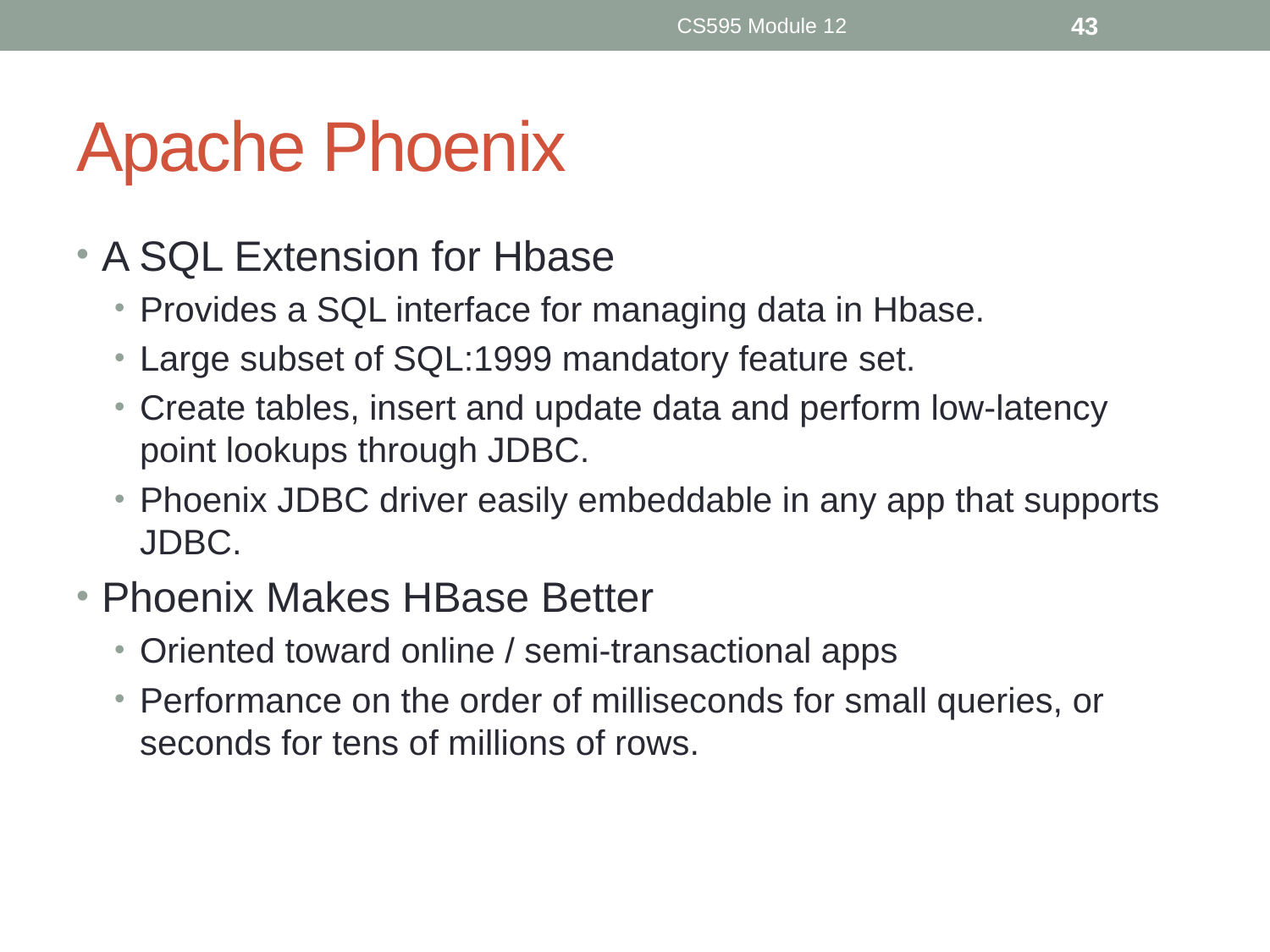

CS595 Module 12
43
# Apache Phoenix
A SQL Extension for Hbase
Provides a SQL interface for managing data in Hbase.
Large subset of SQL:1999 mandatory feature set.
Create tables, insert and update data and perform low-latency point lookups through JDBC.
Phoenix JDBC driver easily embeddable in any app that supports JDBC.
Phoenix Makes HBase Better
Oriented toward online / semi-transactional apps
Performance on the order of milliseconds for small queries, or seconds for tens of millions of rows.